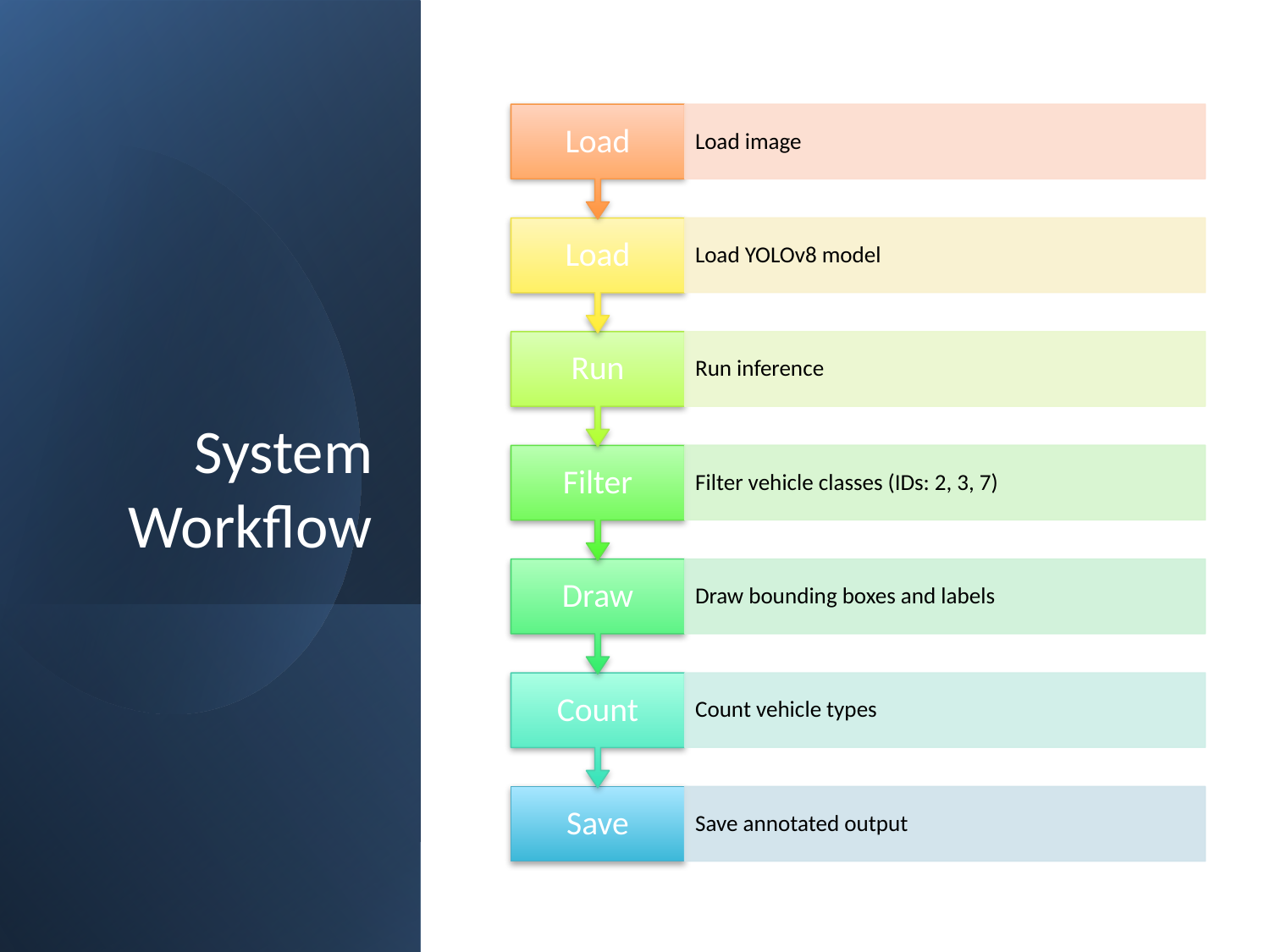

Save
Save annotated output
Count
Count vehicle types
Draw
Draw bounding boxes and labels
Filter
Filter vehicle classes (IDs: 2, 3, 7)
Run
Run inference
Load
Load YOLOv8 model
Load
Load image

# System Workflow